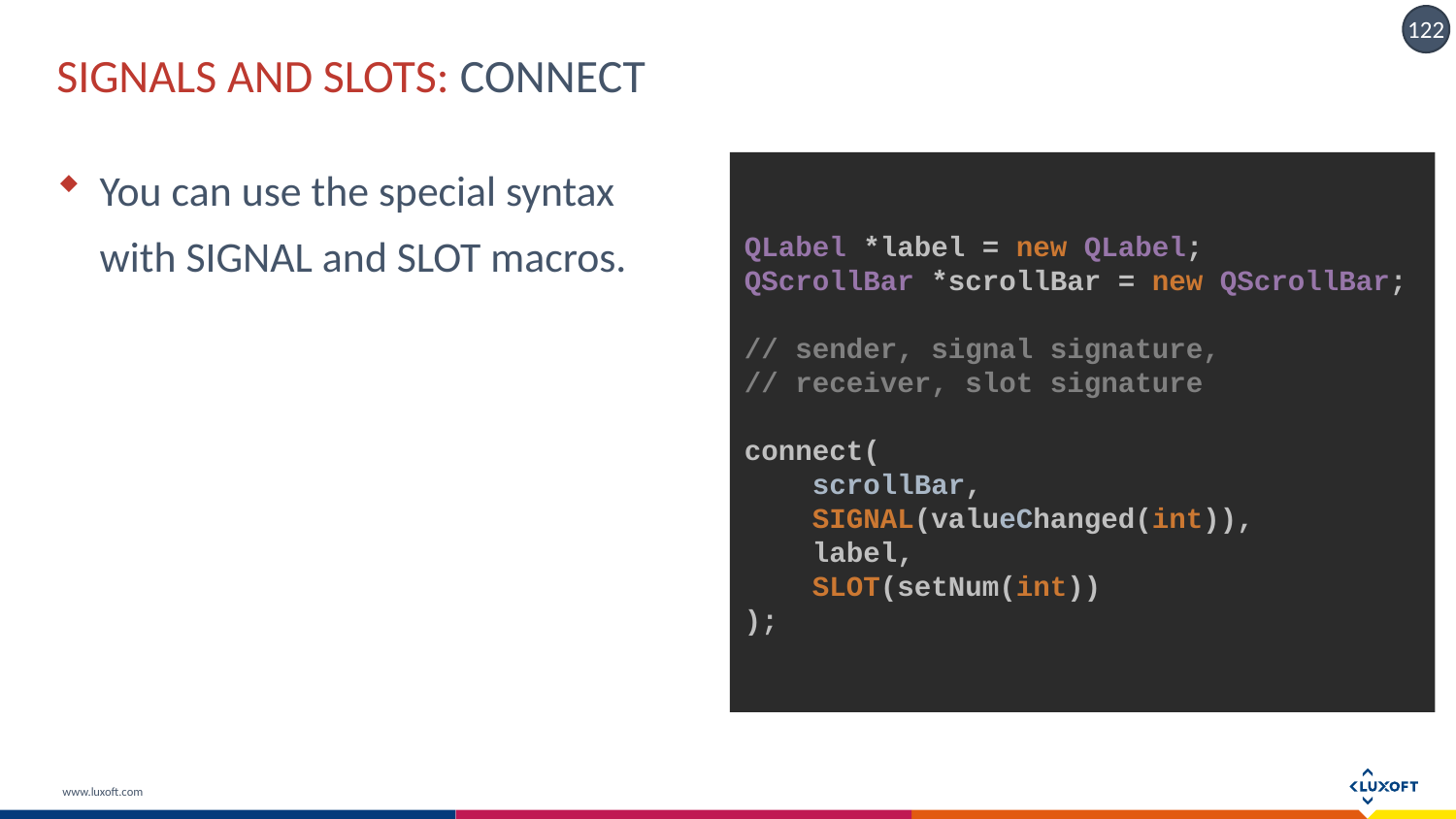

# SIGNALS AND SLOTS: CONNECT
You can use the special syntax with SIGNAL and SLOT macros.

QLabel *label = new QLabel;
QScrollBar *scrollBar = new QScrollBar;

// sender, signal signature,
// receiver, slot signature

connect(
    scrollBar,
    SIGNAL(valueChanged(int)),
    label,
    SLOT(setNum(int))
);